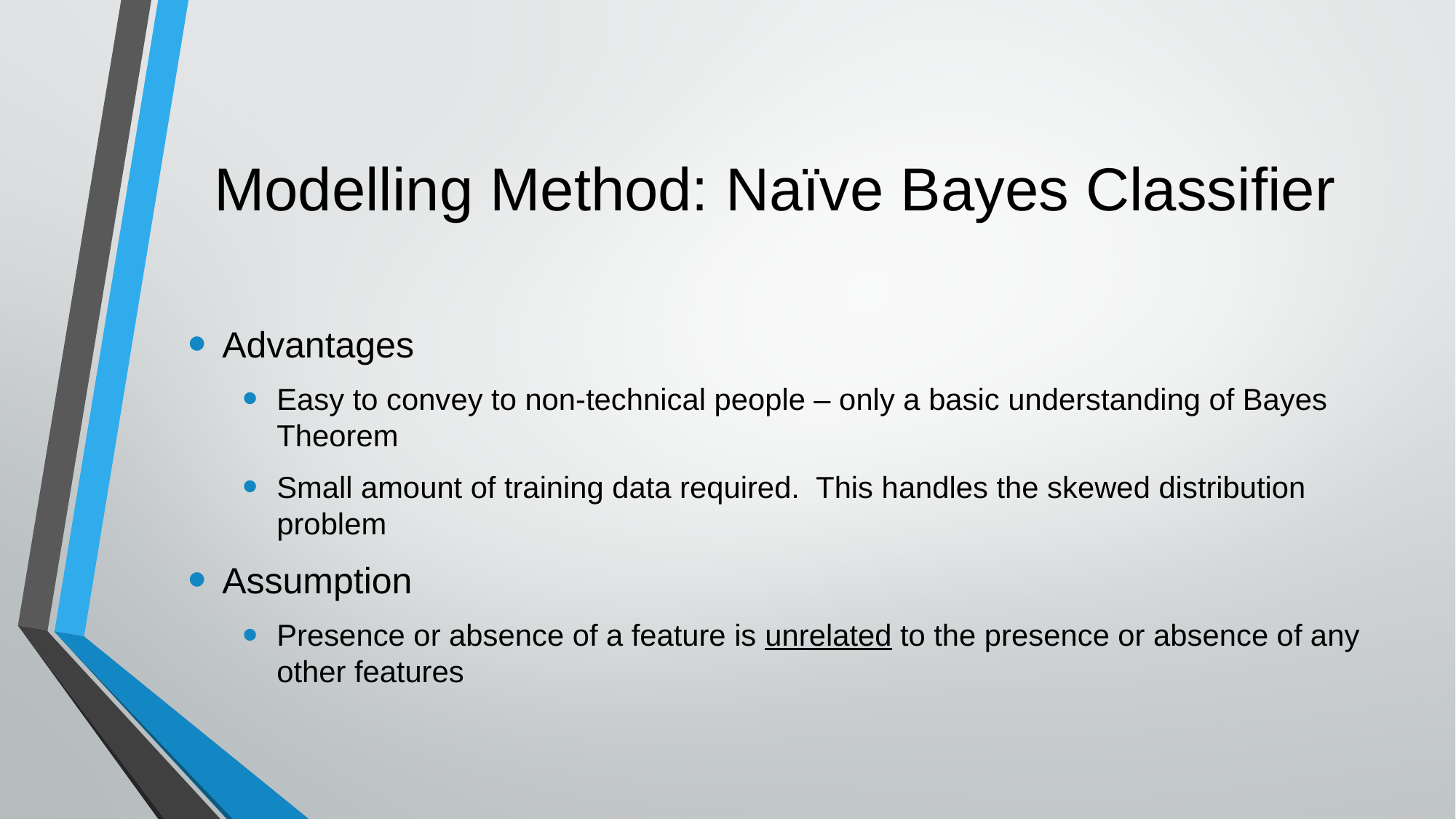

# Modelling Method: Naïve Bayes Classifier
Advantages
Easy to convey to non-technical people – only a basic understanding of Bayes Theorem
Small amount of training data required.  This handles the skewed distribution problem
Assumption
Presence or absence of a feature is unrelated to the presence or absence of any other features